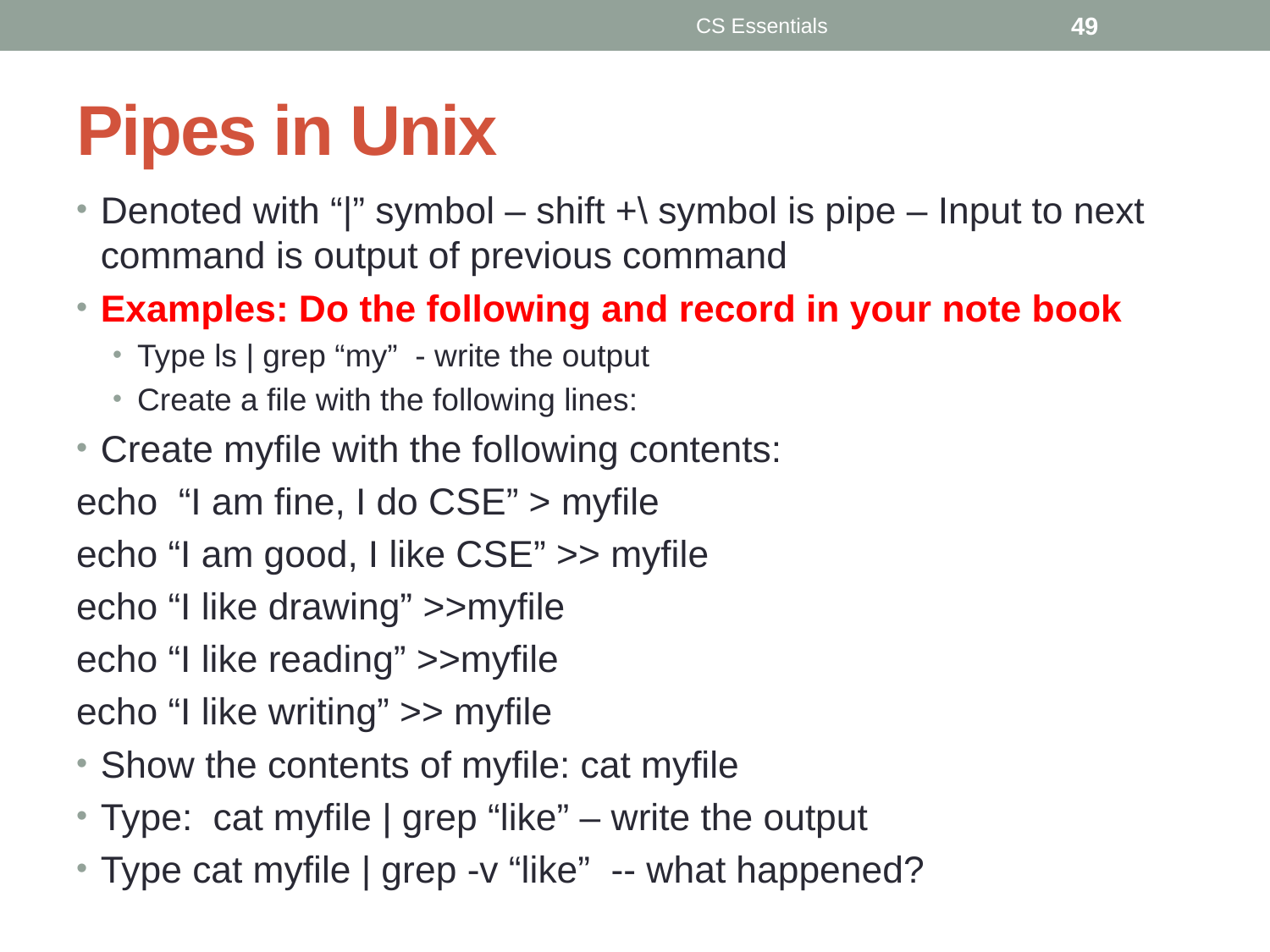

CS Essentials
49
# Pipes in Unix
Denoted with “|” symbol – shift +\ symbol is pipe – Input to next command is output of previous command
Examples: Do the following and record in your note book
Type ls | grep “my”  - write the output
Create a file with the following lines:
Create myfile with the following contents:
echo  “I am fine, I do CSE” > myfile
echo “I am good, I like CSE” >> myfile
echo “I like drawing” >>myfile
echo “I like reading” >>myfile
echo “I like writing” >> myfile
Show the contents of myfile: cat myfile
Type:  cat myfile | grep “like” – write the output
Type cat myfile | grep -v “like”  -- what happened?